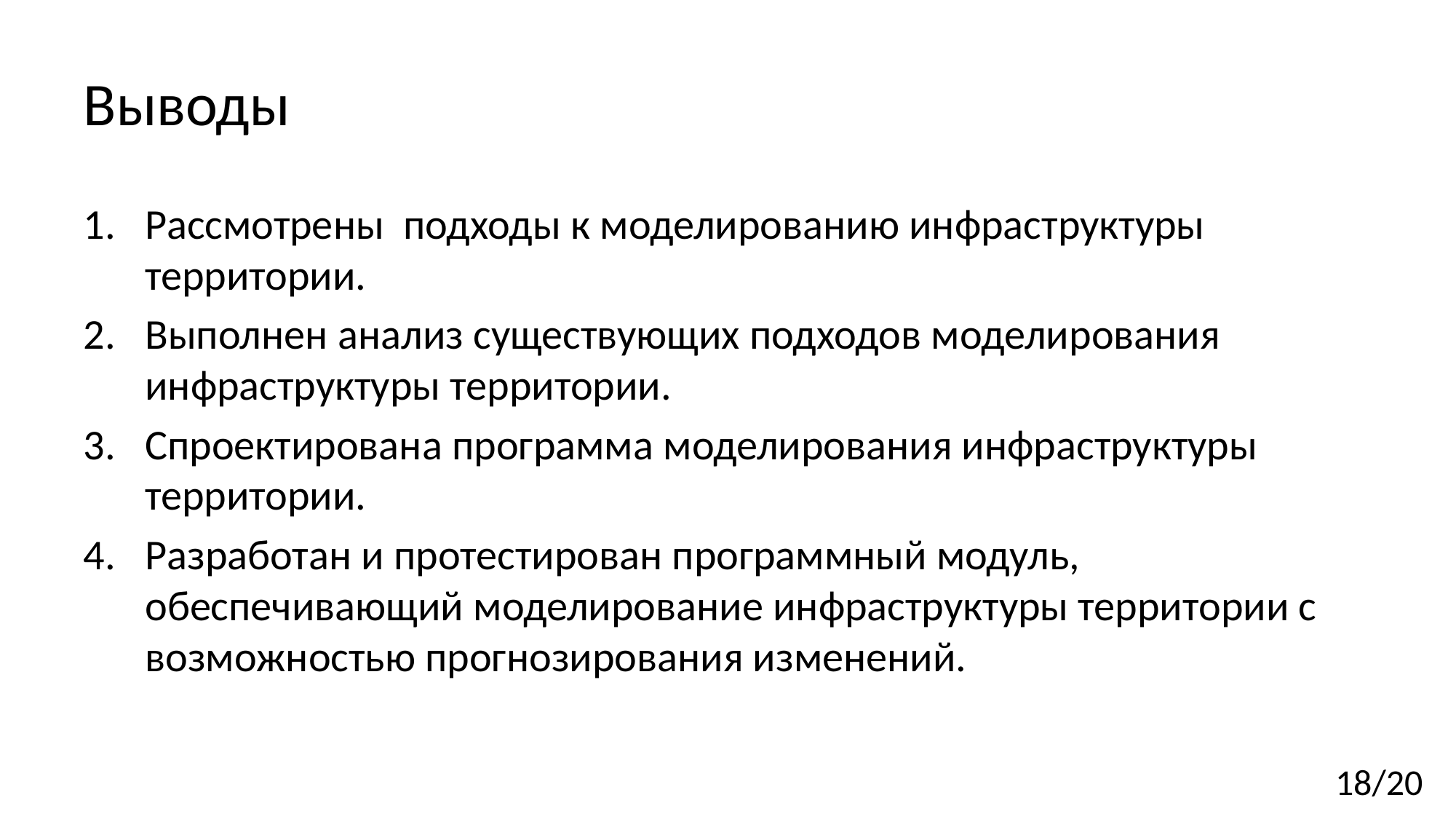

# Выводы
Рассмотрены  подходы к моделированию инфраструктуры территории.
Выполнен анализ существующих подходов моделирования инфраструктуры территории.
Спроектирована программа моделирования инфраструктуры территории.
Разработан и протестирован программный модуль, обеспечивающий моделирование инфраструктуры территории с возможностью прогнозирования изменений.

18/20